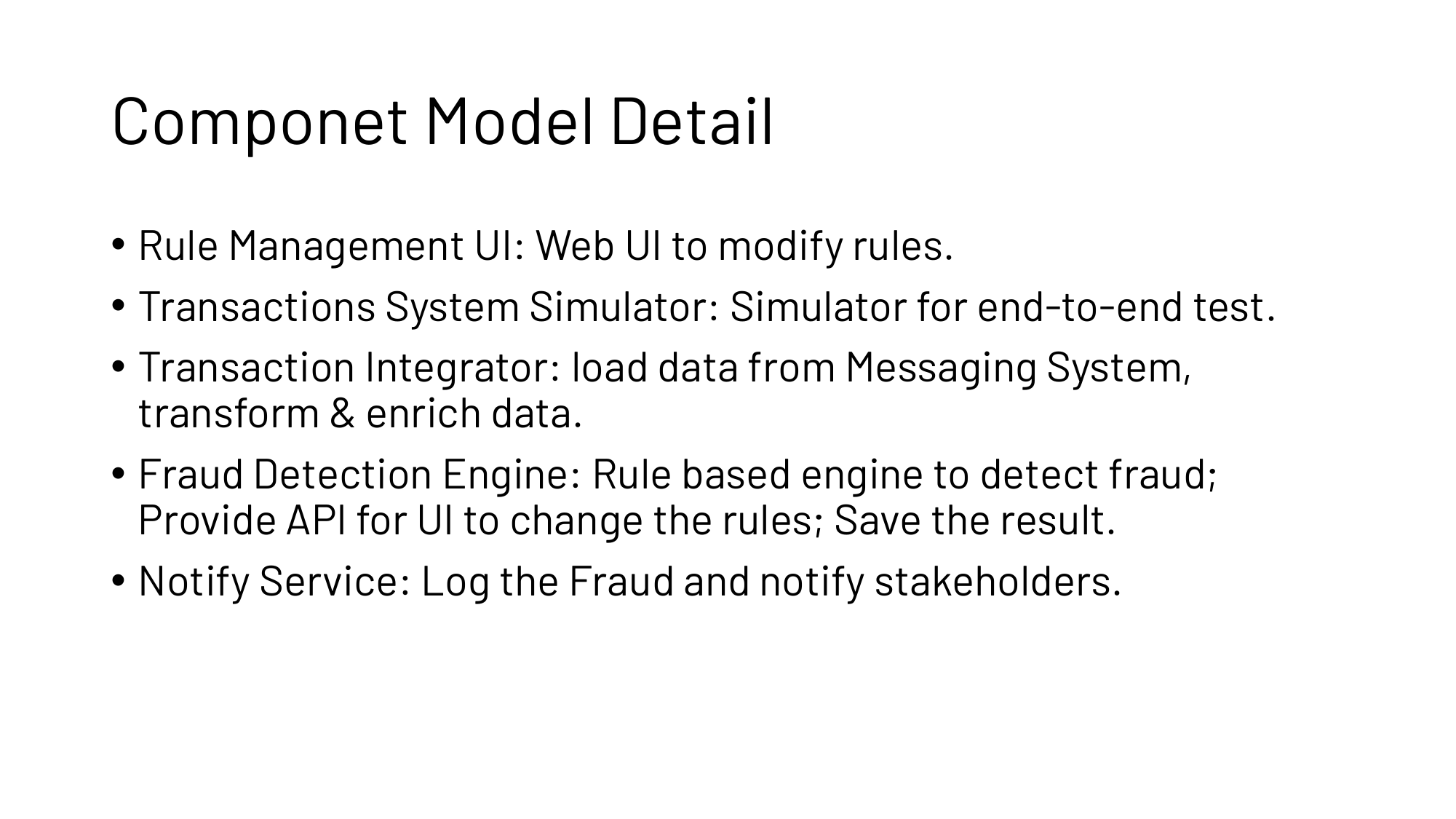

# Componet Model Detail
Rule Management UI: Web UI to modify rules.
Transactions System Simulator: Simulator for end-to-end test.
Transaction Integrator: load data from Messaging System, transform & enrich data.
Fraud Detection Engine: Rule based engine to detect fraud; Provide API for UI to change the rules; Save the result.
Notify Service: Log the Fraud and notify stakeholders.